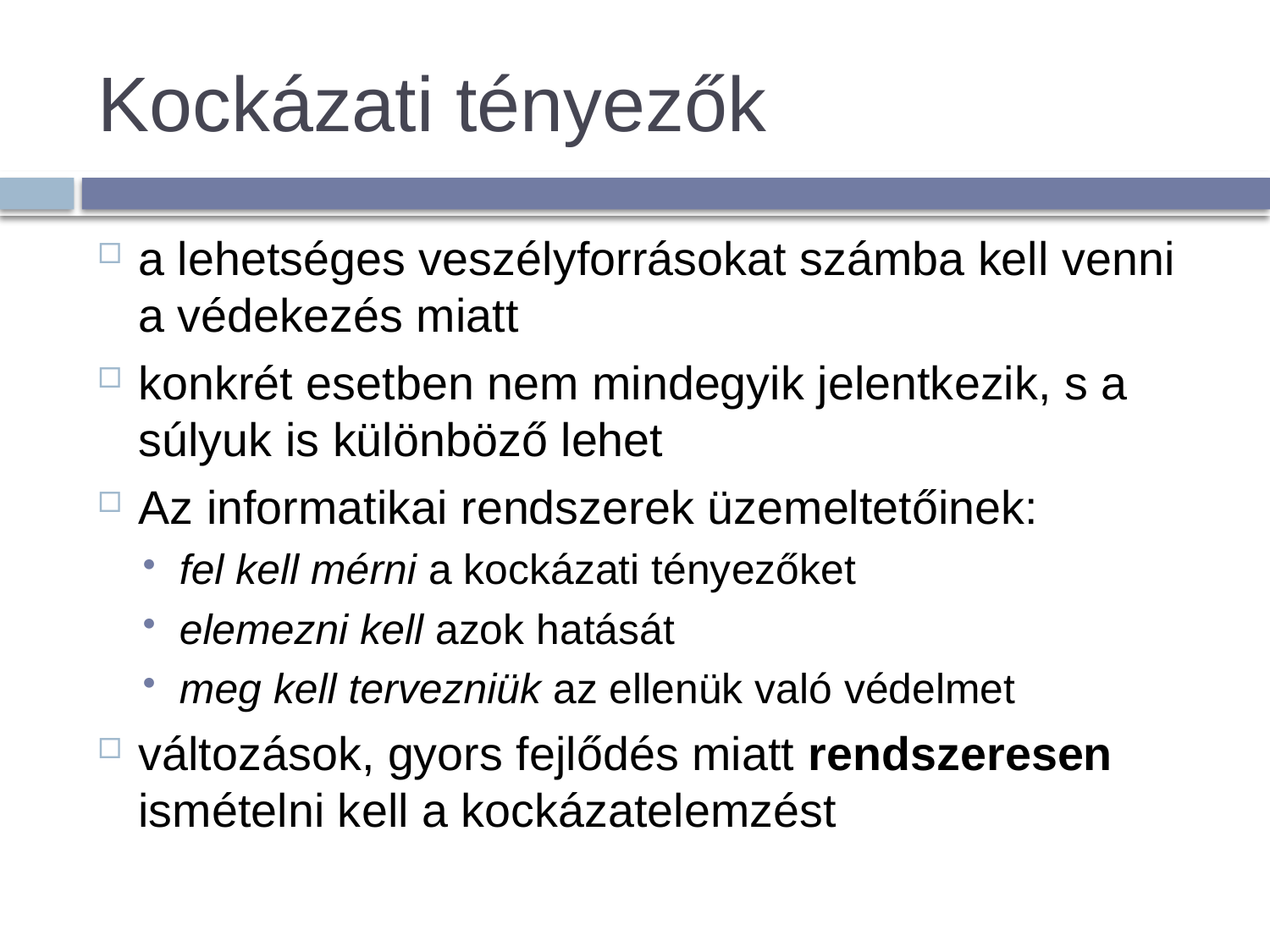

# Kockázati tényezők
a lehetséges veszélyforrásokat számba kell venni a védekezés miatt
konkrét esetben nem mindegyik jelentkezik, s a súlyuk is különböző lehet
Az informatikai rendszerek üzemeltetőinek:
fel kell mérni a kockázati tényezőket
elemezni kell azok hatását
meg kell tervezniük az ellenük való védelmet
változások, gyors fejlődés miatt rendszeresen ismételni kell a kockázatelemzést